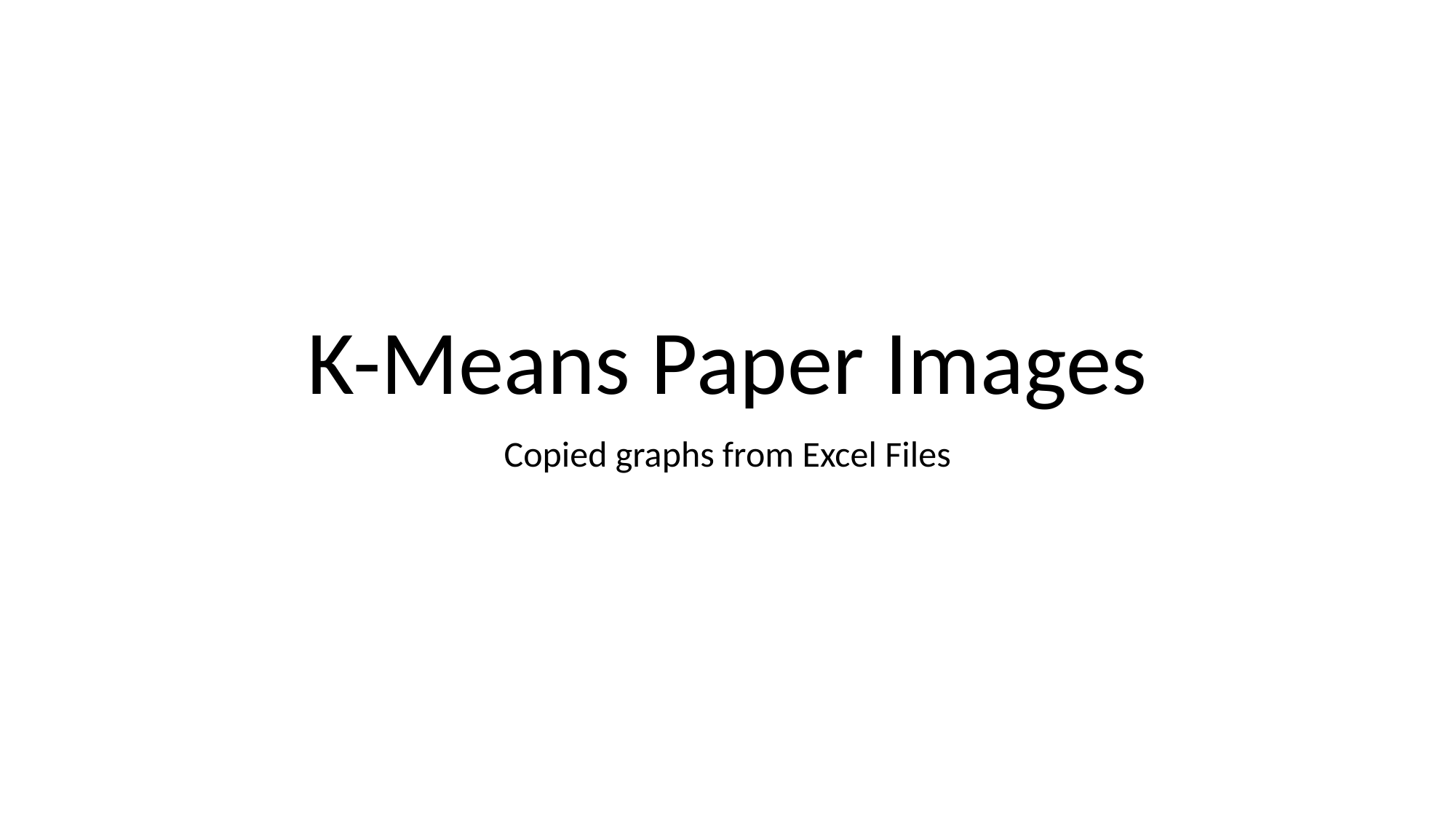

# K-Means Paper Images
Copied graphs from Excel Files